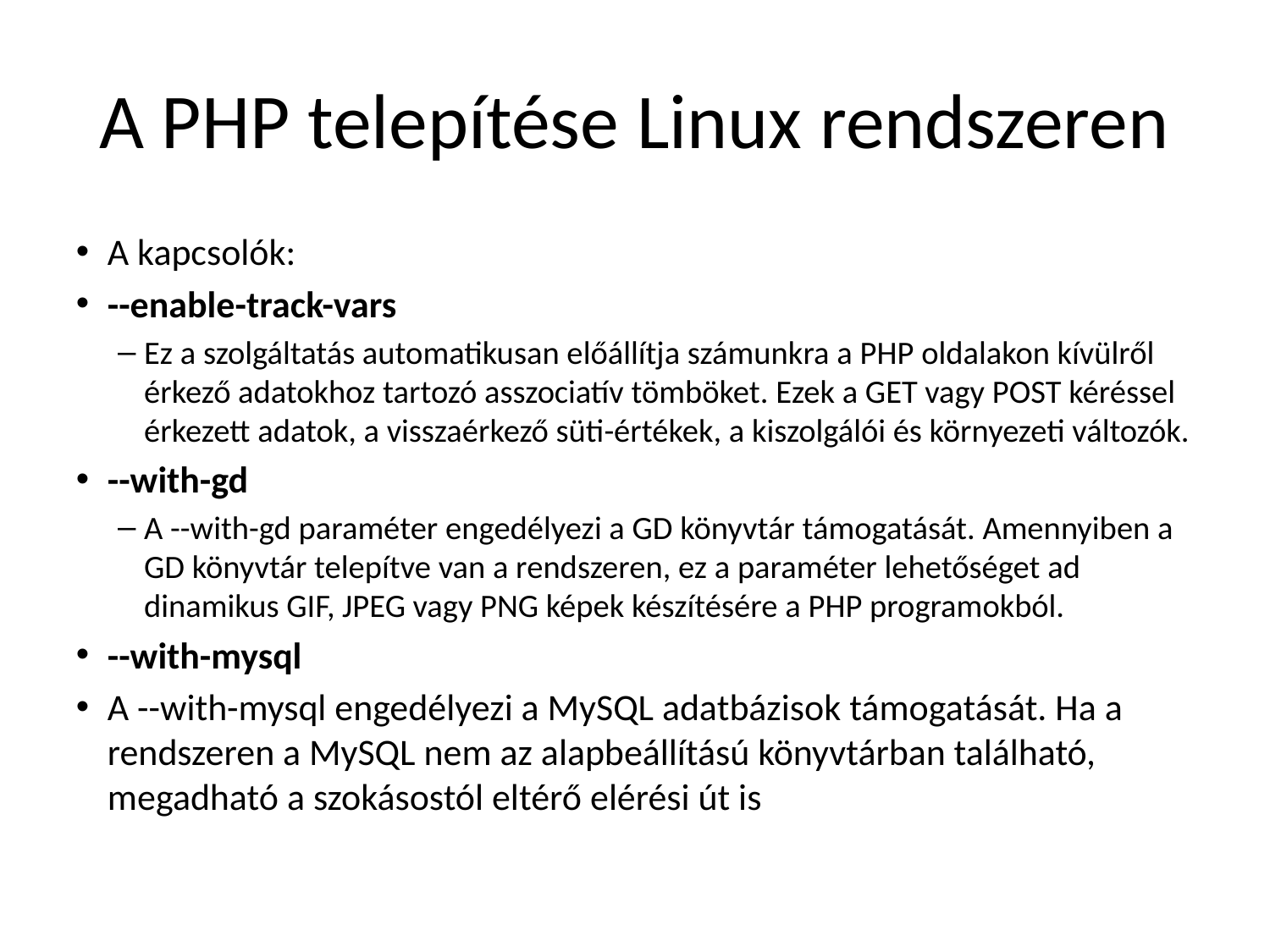

A PHP telepítése Linux rendszeren
A kapcsolók:
--enable-track-vars
Ez a szolgáltatás automatikusan előállítja számunkra a PHP oldalakon kívülről érkező adatokhoz tartozó asszociatív tömböket. Ezek a GET vagy POST kéréssel érkezett adatok, a visszaérkező süti-értékek, a kiszolgálói és környezeti változók.
--with-gd
A --with-gd paraméter engedélyezi a GD könyvtár támogatását. Amennyiben a GD könyvtár telepítve van a rendszeren, ez a paraméter lehetőséget ad dinamikus GIF, JPEG vagy PNG képek készítésére a PHP programokból.
--with-mysql
A --with-mysql engedélyezi a MySQL adatbázisok támogatását. Ha a rendszeren a MySQL nem az alapbeállítású könyvtárban található, megadható a szokásostól eltérő elérési út is